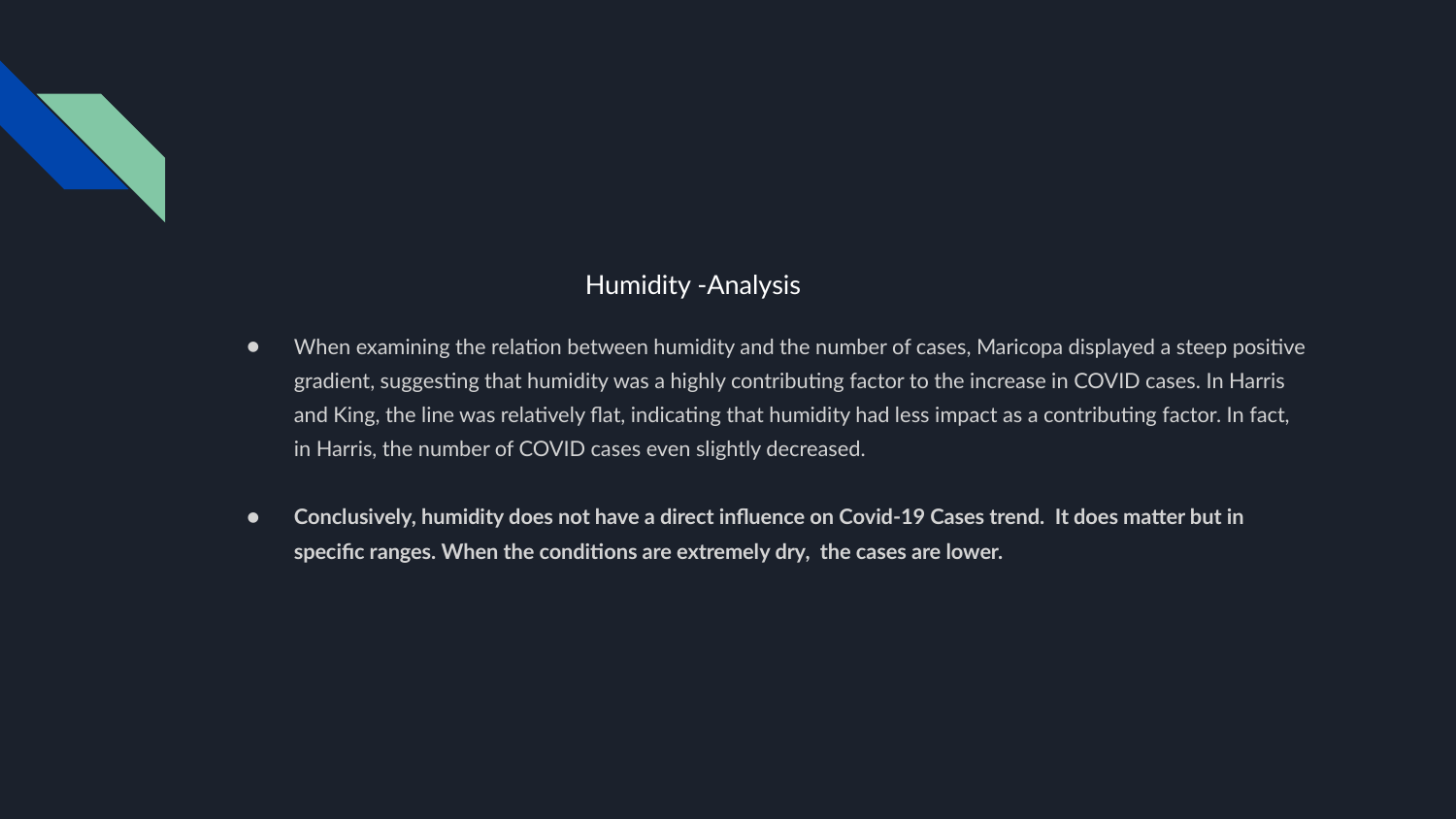

#
Humidity -Analysis
When examining the relation between humidity and the number of cases, Maricopa displayed a steep positive gradient, suggesting that humidity was a highly contributing factor to the increase in COVID cases. In Harris and King, the line was relatively flat, indicating that humidity had less impact as a contributing factor. In fact, in Harris, the number of COVID cases even slightly decreased.

Conclusively, humidity does not have a direct influence on Covid-19 Cases trend.  It does matter but in specific ranges. When the conditions are extremely dry,  the cases are lower.